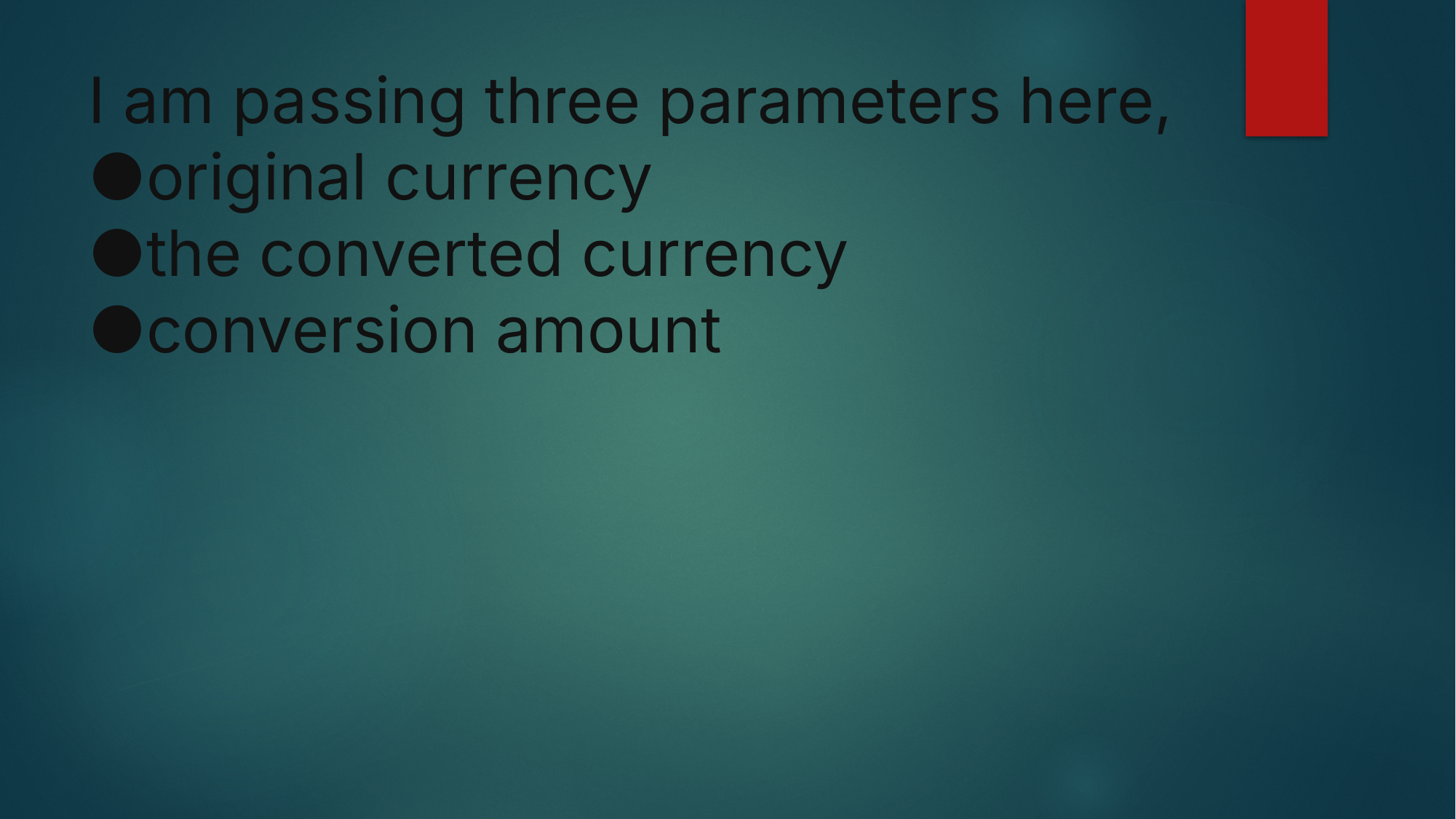

# I am passing three parameters here, ●original currency ●the converted currency ●conversion amount